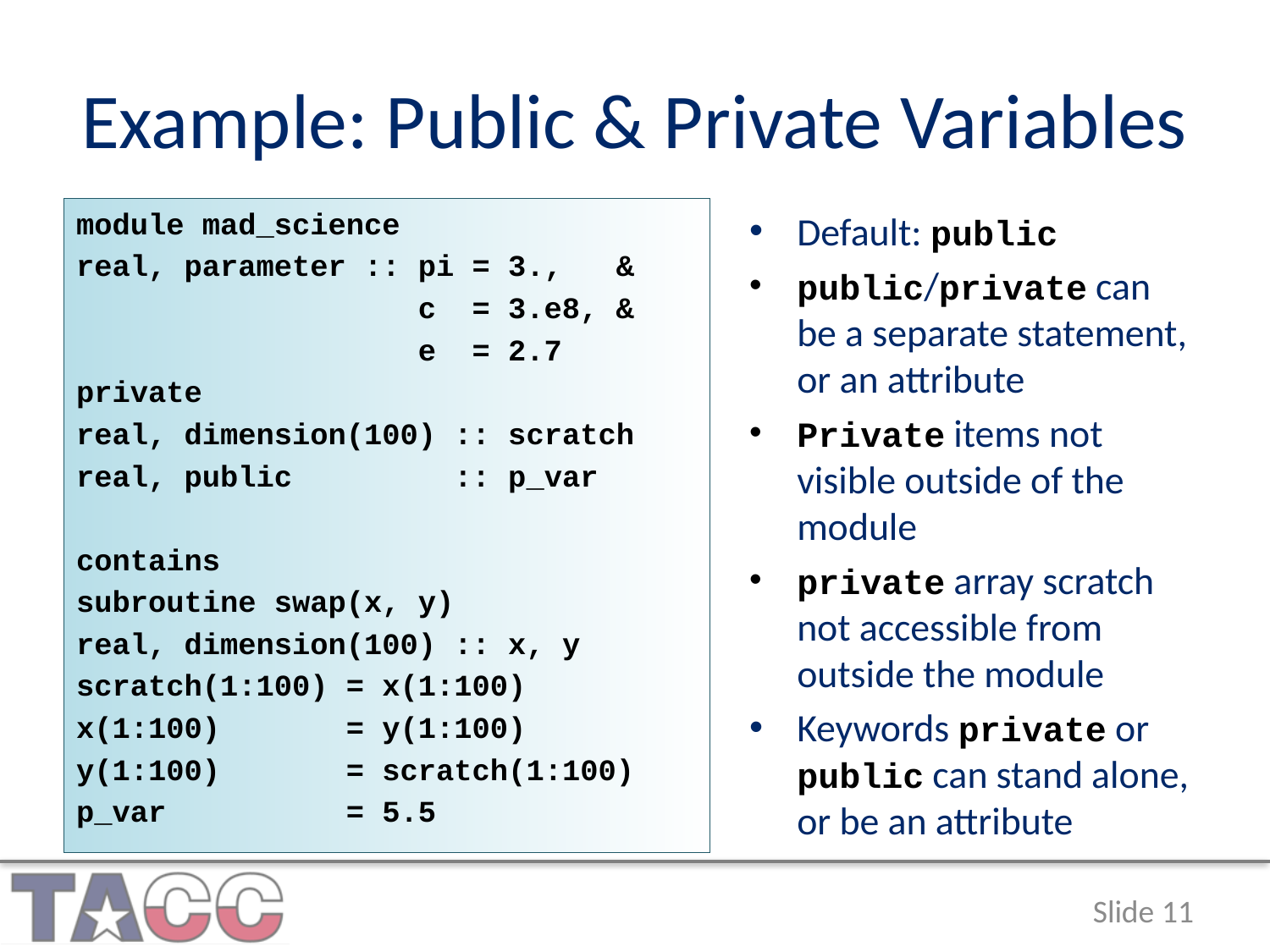

# Example: Public & Private Variables
module mad_science
real, parameter :: pi = 3.,   &
                   c  = 3.e8, &
                   e  = 2.7
private
real, dimension(100) :: scratch
real, public         :: p_var

contains
subroutine swap(x, y)
real, dimension(100) :: x, y
scratch(1:100) = x(1:100)
x(1:100)       = y(1:100)
y(1:100)       = scratch(1:100)
p_var          = 5.5
Default: public
public/private can be a separate statement, or an attribute
Private items not visible outside of the module
private array scratch not accessible from outside the module
Keywords private or public can stand alone, or be an attribute